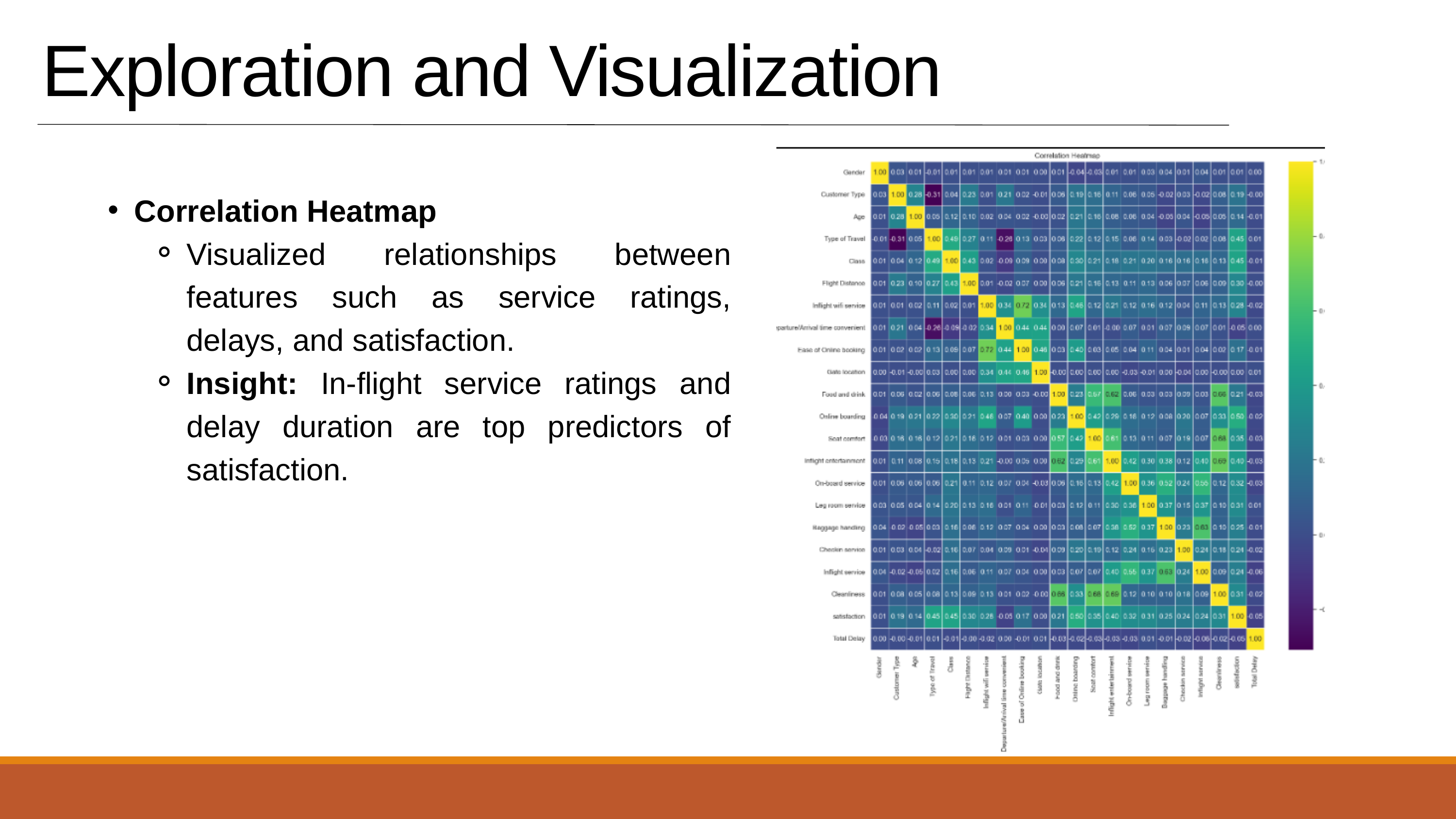

Exploration and Visualization

Correlation Heatmap
Visualized relationships between features such as service ratings, delays, and satisfaction.
Insight: In-flight service ratings and delay duration are top predictors of satisfaction.